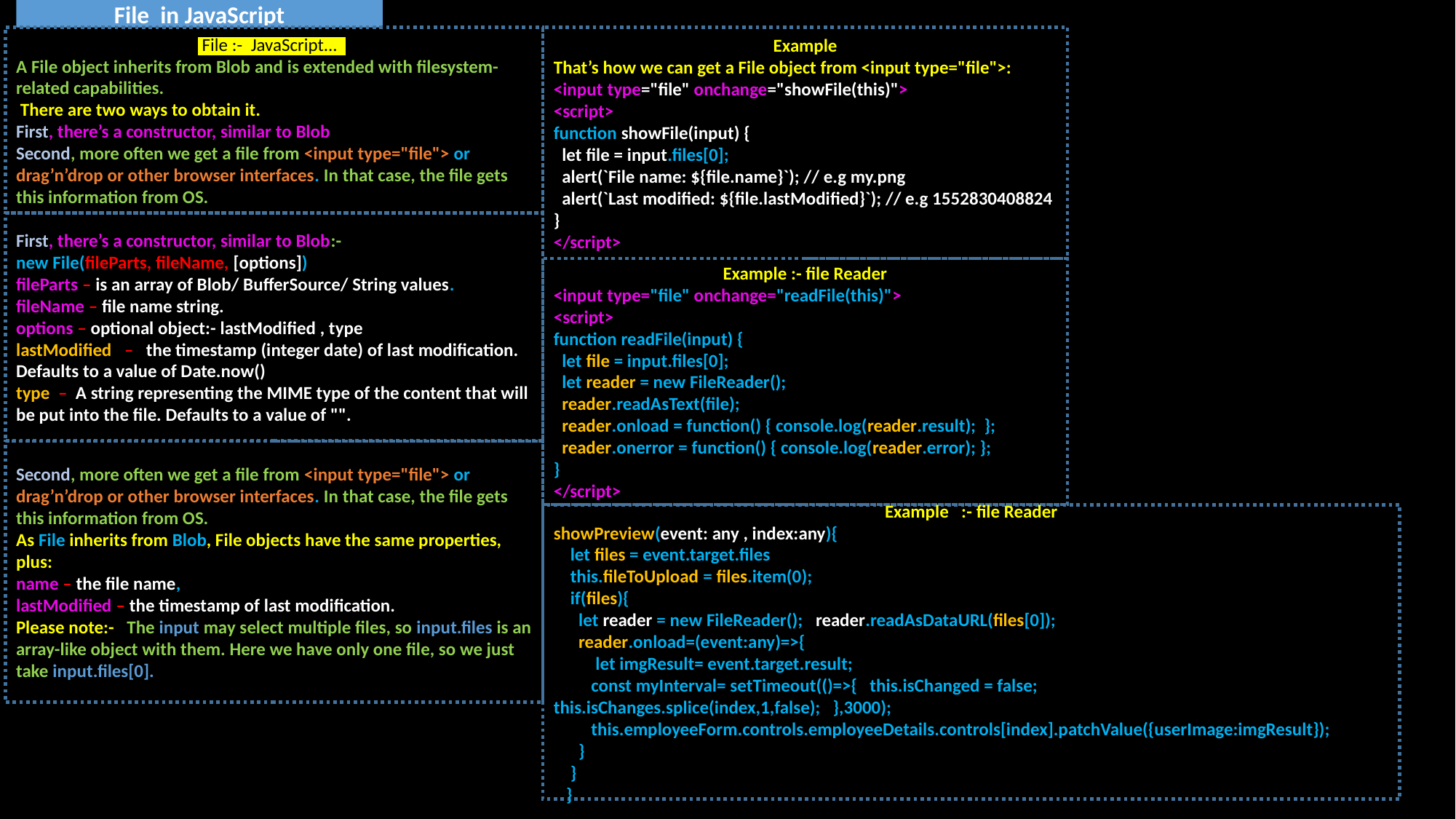

File  in JavaScript
 File :-  JavaScript...
A File object inherits from Blob and is extended with filesystem-related capabilities.
 There are two ways to obtain it.
First, there’s a constructor, similar to Blob
Second, more often we get a file from <input type="file"> or drag’n’drop or other browser interfaces. In that case, the file gets this information from OS.
Example
That’s how we can get a File object from <input type="file">:
<input type="file" onchange="showFile(this)">
<script>
function showFile(input) {
  let file = input.files[0];
  alert(`File name: ${file.name}`); // e.g my.png
  alert(`Last modified: ${file.lastModified}`); // e.g 1552830408824
}
</script>
First, there’s a constructor, similar to Blob:-
new File(fileParts, fileName, [options])
fileParts – is an array of Blob/ BufferSource/ String values.
fileName – file name string.
options – optional object:- lastModified , type
lastModified   –   the timestamp (integer date) of last modification. Defaults to a value of Date.now()
type  –  A string representing the MIME type of the content that will be put into the file. Defaults to a value of "".
Example :- file Reader
<input type="file" onchange="readFile(this)">
<script>
function readFile(input) {
  let file = input.files[0];
  let reader = new FileReader();
  reader.readAsText(file);
  reader.onload = function() { console.log(reader.result);  };
  reader.onerror = function() { console.log(reader.error); };
}
</script>
Second, more often we get a file from <input type="file"> or drag’n’drop or other browser interfaces. In that case, the file gets this information from OS.
As File inherits from Blob, File objects have the same properties, plus:
name – the file name,
lastModified – the timestamp of last modification.
Please note:-   The input may select multiple files, so input.files is an array-like object with them. Here we have only one file, so we just take input.files[0].
Example   :- file Reader
showPreview(event: any , index:any){
    let files = event.target.files
    this.fileToUpload = files.item(0);
    if(files){
      let reader = new FileReader();   reader.readAsDataURL(files[0]);
      reader.onload=(event:any)=>{
          let imgResult= event.target.result;
         const myInterval= setTimeout(()=>{   this.isChanged = false;   this.isChanges.splice(index,1,false);   },3000);
         this.employeeForm.controls.employeeDetails.controls[index].patchValue({userImage:imgResult});
      }
    }
   }